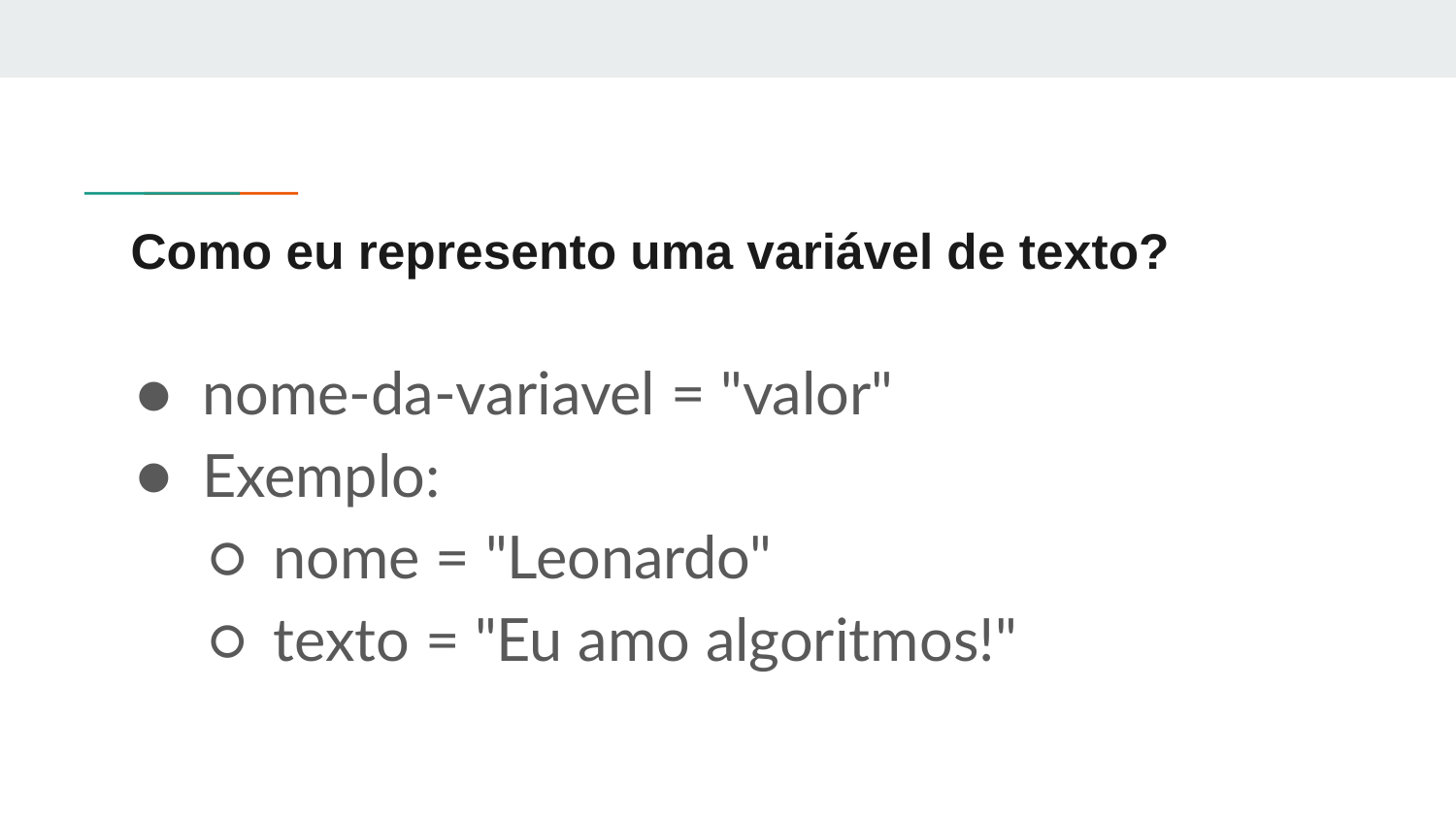

# Como eu represento uma variável de texto?
nome-da-variavel = "valor"
Exemplo:
nome = "Leonardo"
texto = "Eu amo algoritmos!"